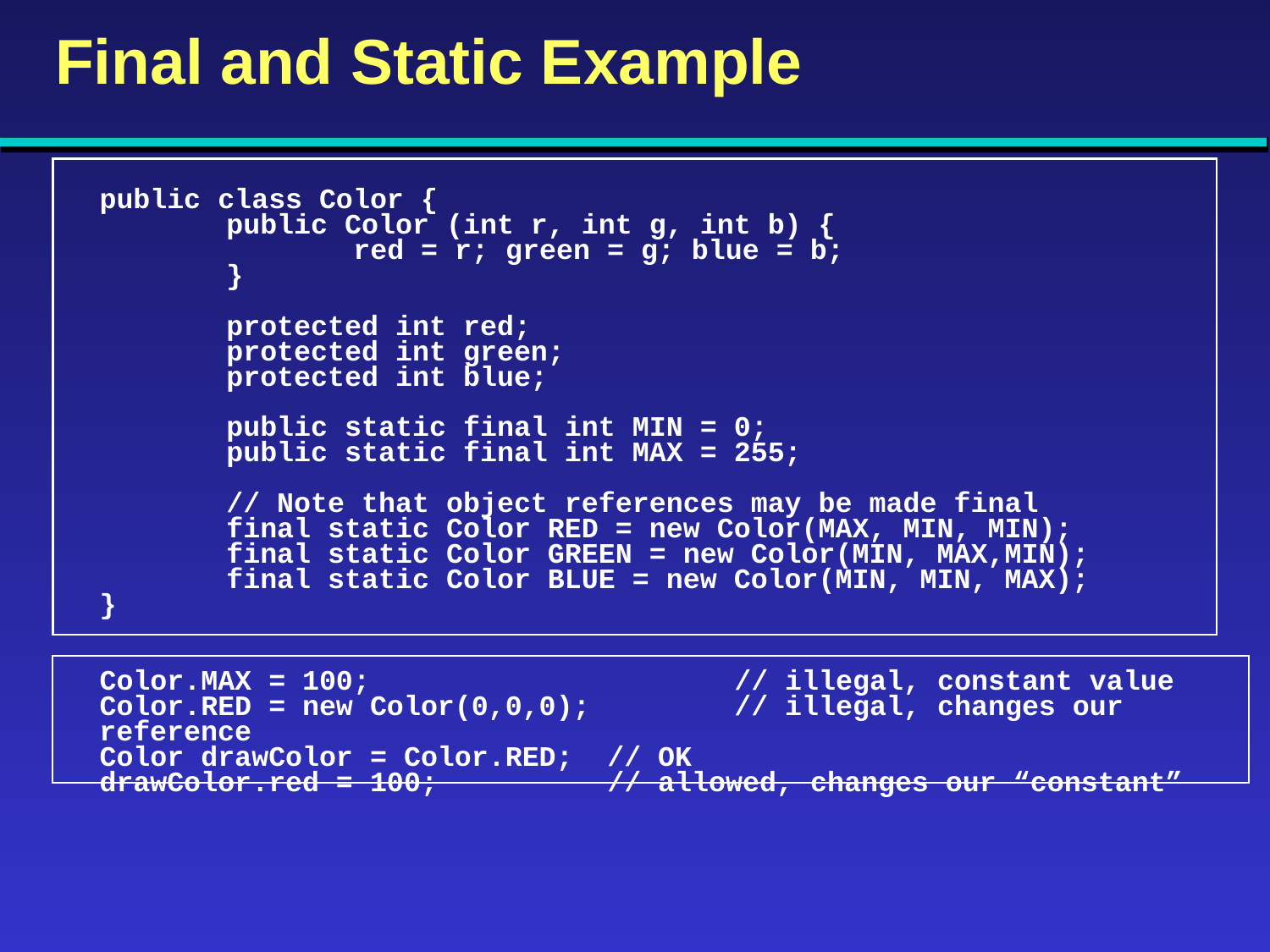

# Final and Static Example

public class Color {
	public Color (int r, int g, int b) {
		red = r; green = g; blue = b;
	}

	protected int red;
	protected int green;
	protected int blue;

	public static final int MIN = 0;
	public static final int MAX = 255;

	// Note that object references may be made final
	final static Color RED = new Color(MAX, MIN, MIN);
	final static Color GREEN = new Color(MIN, MAX,MIN);
	final static Color BLUE = new Color(MIN, MIN, MAX);
}

Color.MAX = 100;			// illegal, constant value
Color.RED = new Color(0,0,0); 	// illegal, changes our reference
Color drawColor = Color.RED;	// OK
drawColor.red = 100; 		// allowed, changes our “constant”